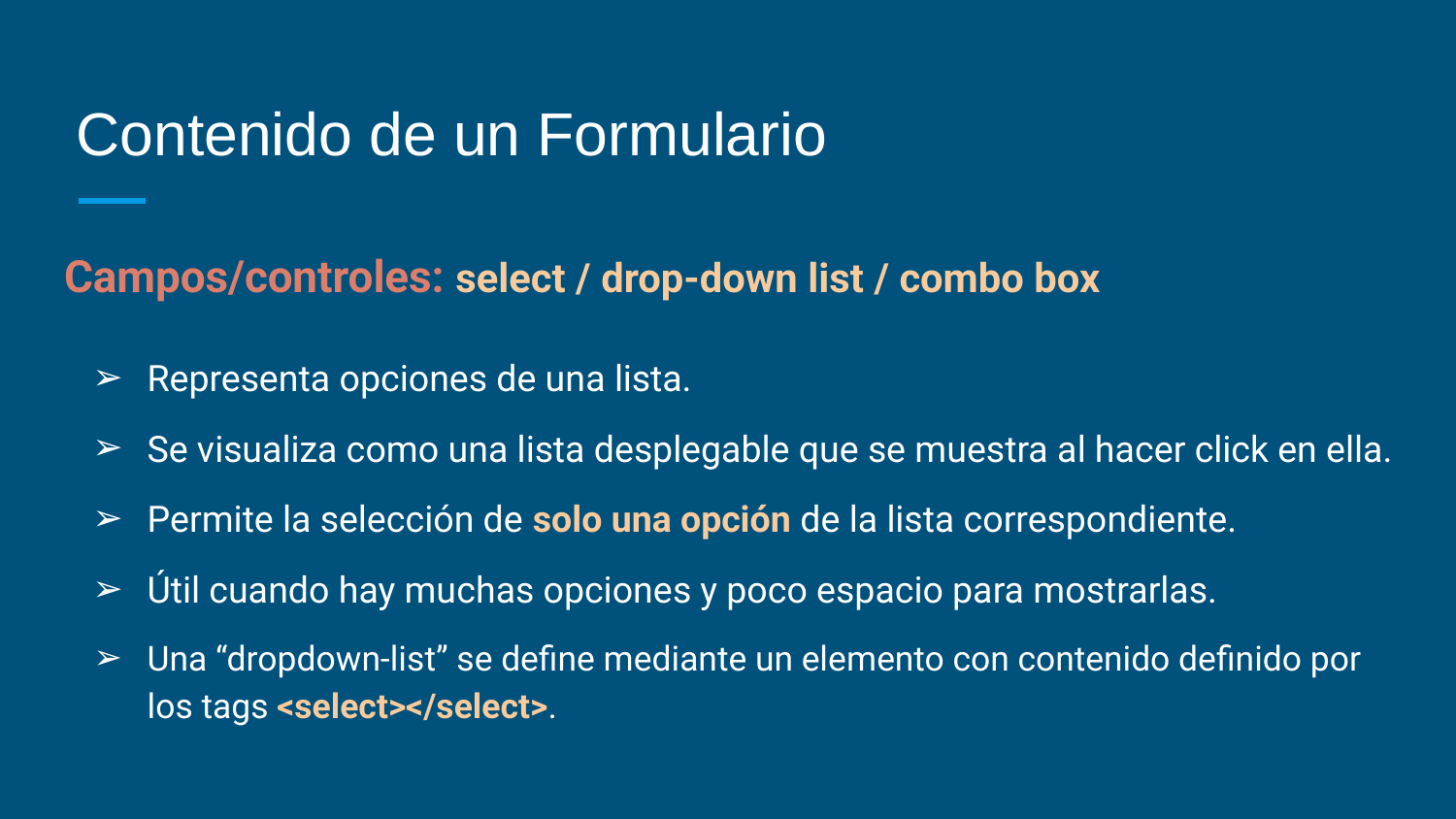

# Contenido de un Formulario
Campos/controles: select / drop-down list / combo box
Representa opciones de una lista.
Se visualiza como una lista desplegable que se muestra al hacer click en ella.
Permite la selección de solo una opción de la lista correspondiente.
Útil cuando hay muchas opciones y poco espacio para mostrarlas.
Una “dropdown-list” se define mediante un elemento con contenido definido por los tags <select></select>.